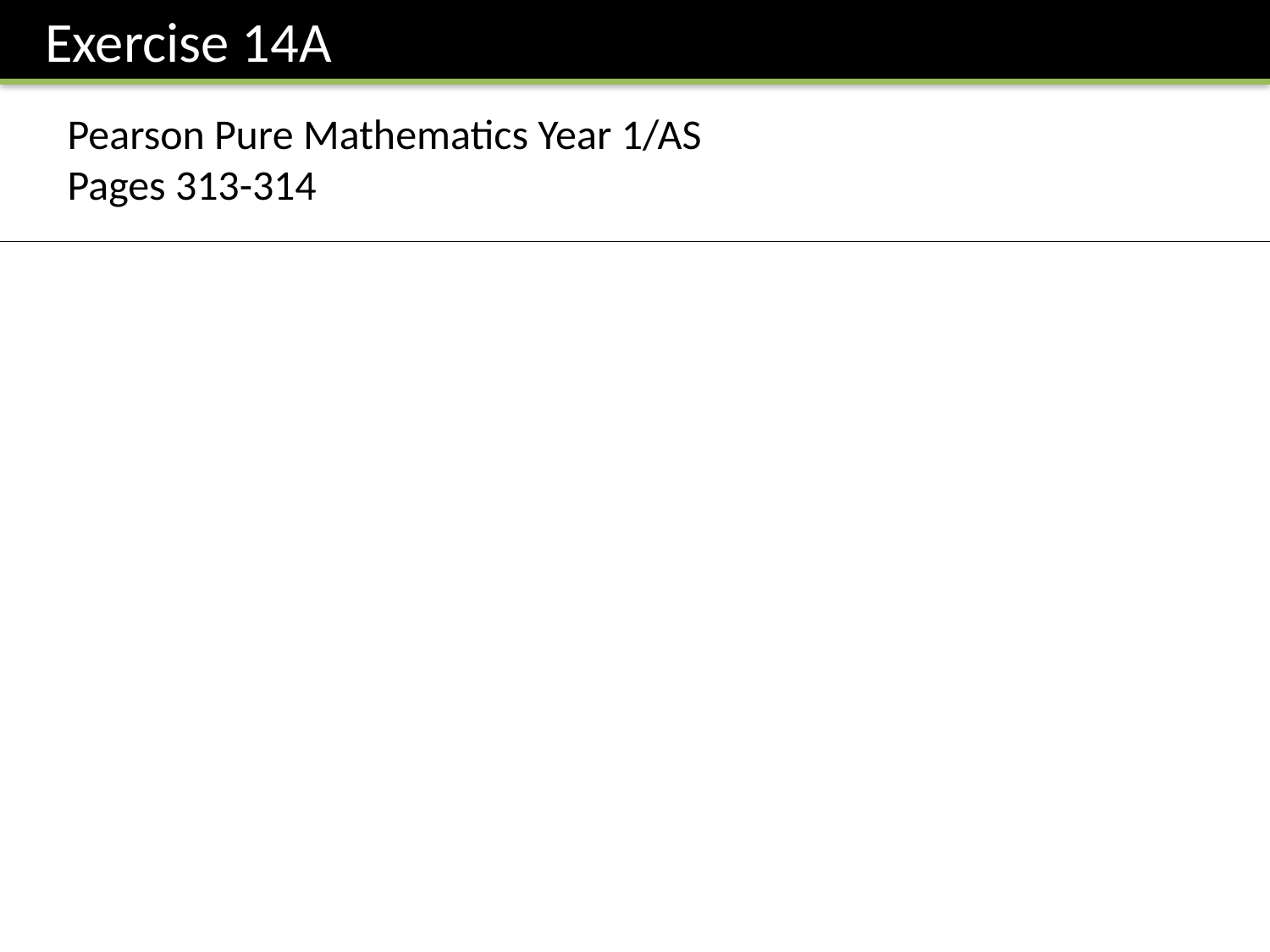

Exercise 14A
Pearson Pure Mathematics Year 1/AS
Pages 313-314